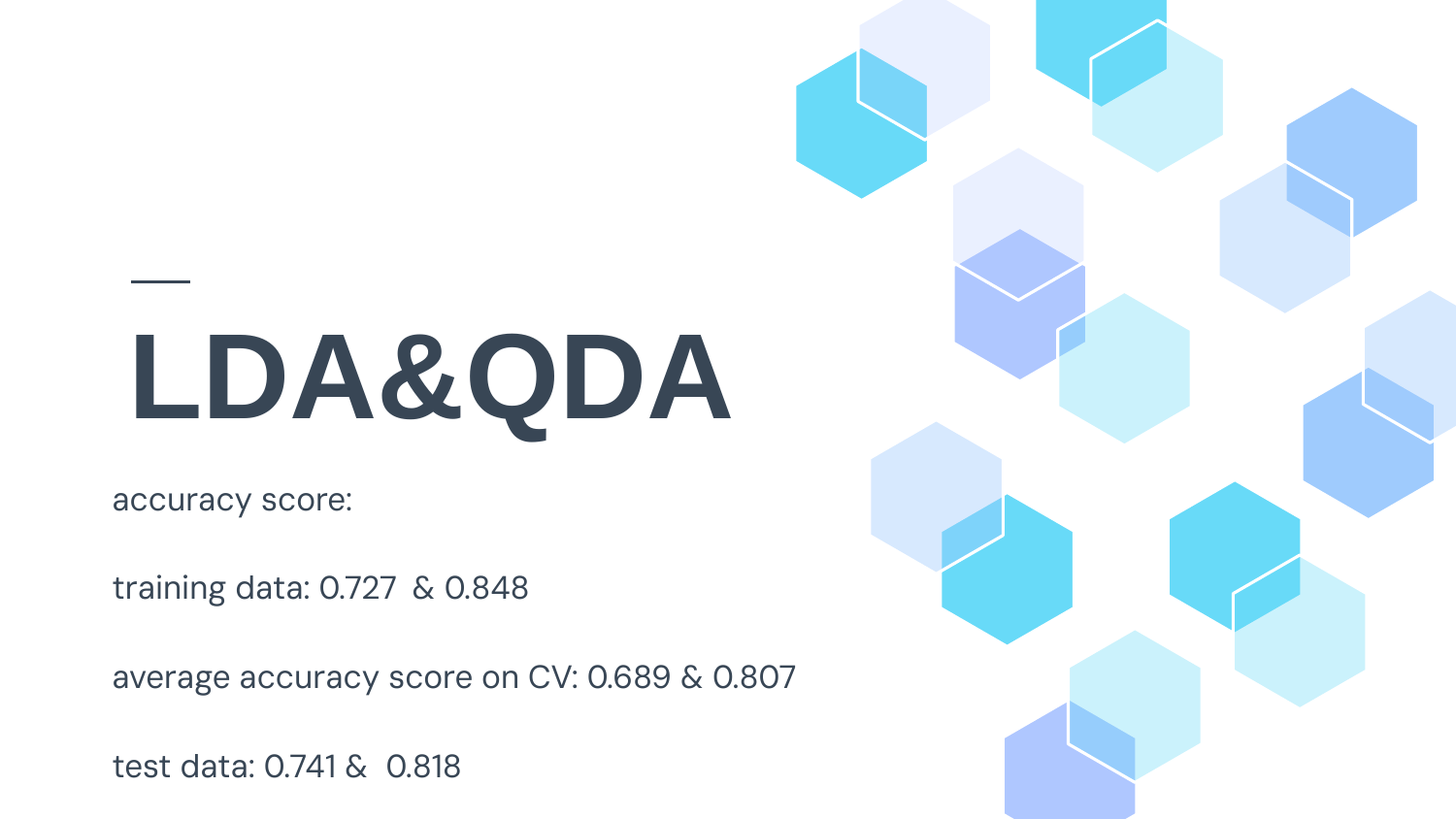

# LDA&QDA
accuracy score:

training data: 0.727	 & 0.848

average accuracy score on CV: 0.689 & 0.807

test data: 0.741 &  0.818